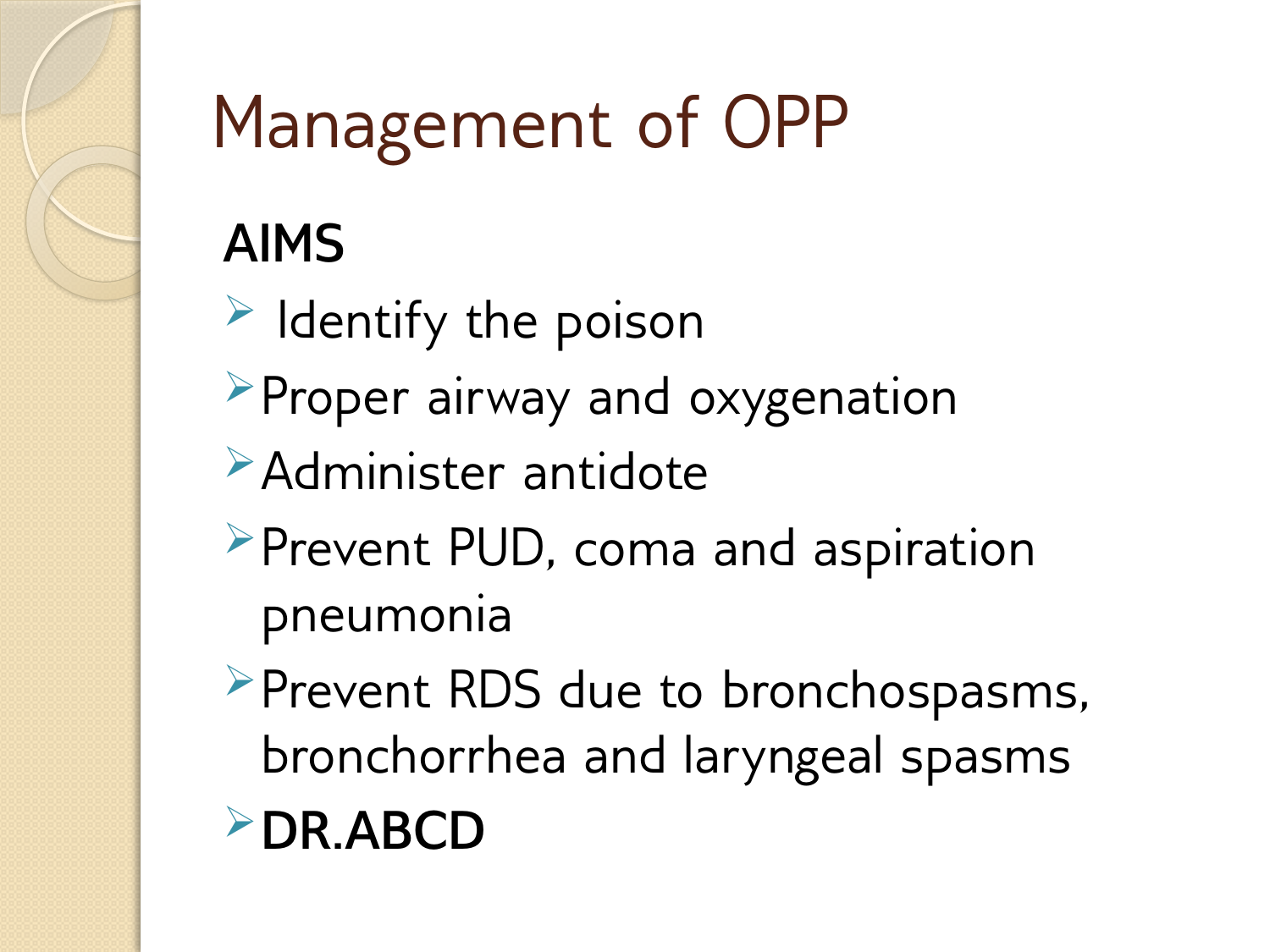

# Management of OPP
AIMS
 Identify the poison
Proper airway and oxygenation
Administer antidote
Prevent PUD, coma and aspiration pneumonia
Prevent RDS due to bronchospasms, bronchorrhea and laryngeal spasms
DR.ABCD